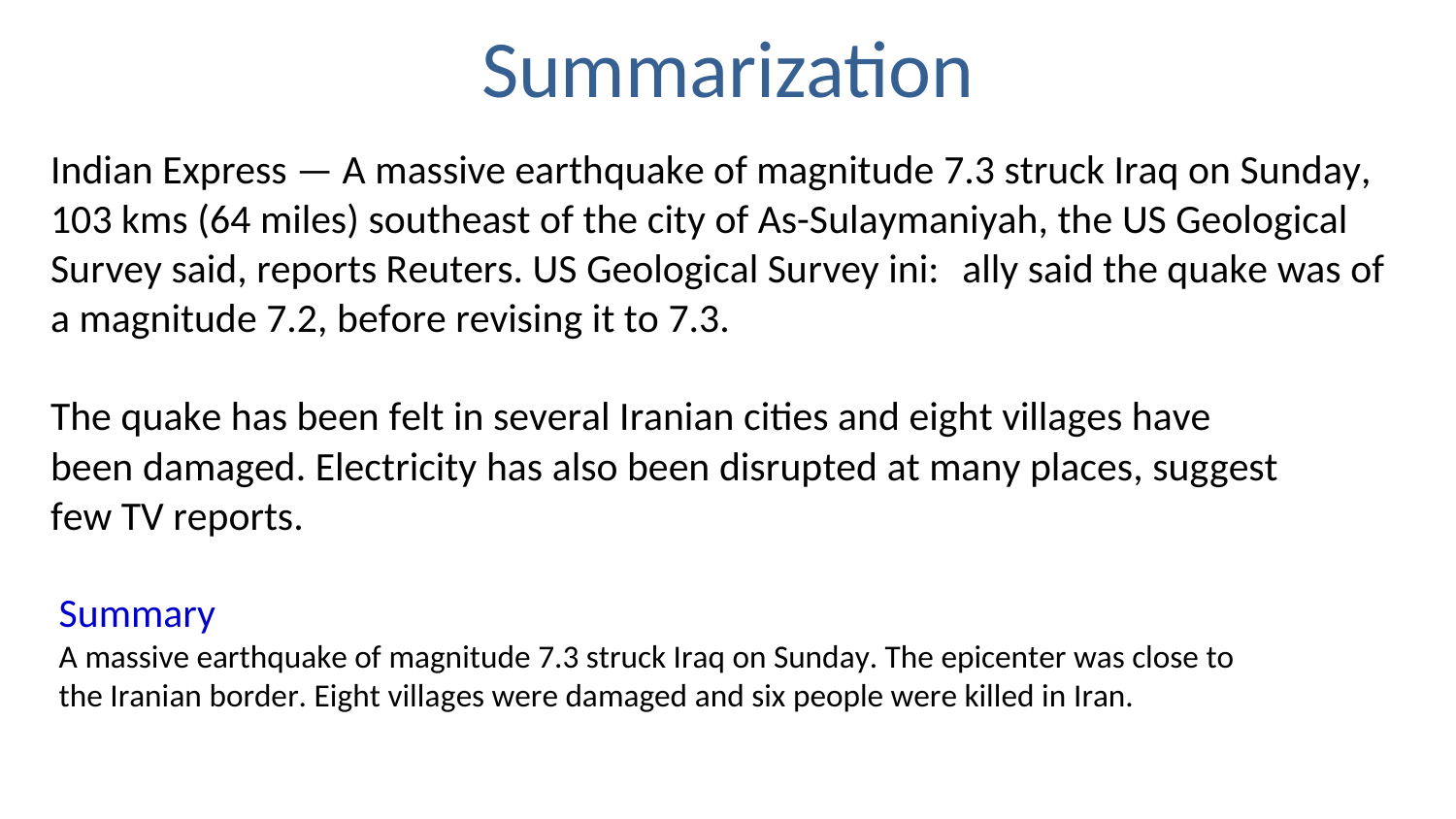

# Summarization
Indian Express — A massive earthquake of magnitude 7.3 struck Iraq on Sunday, 103 kms (64 miles) southeast of the city of As-Sulaymaniyah, the US Geological Survey said, reports Reuters. US Geological Survey ini:ally said the quake was of a magnitude 7.2, before revising it to 7.3.

The quake has been felt in several Iranian cities and eight villages have been damaged. Electricity has also been disrupted at many places, suggest few TV reports.

Summary
A massive earthquake of magnitude 7.3 struck Iraq on Sunday. The epicenter was close to the Iranian border. Eight villages were damaged and six people were killed in Iran.